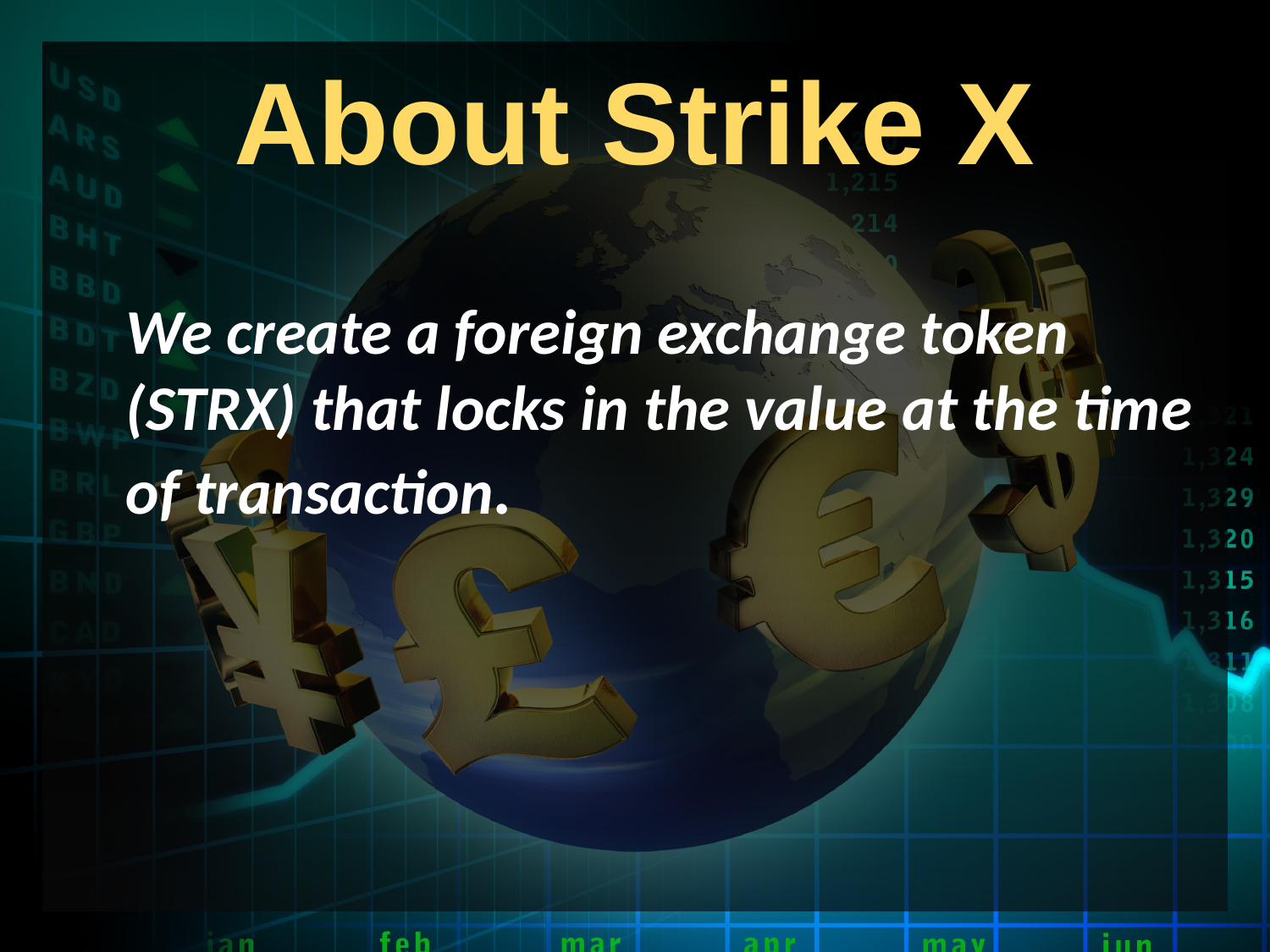

# About Strike X

We create a foreign exchange token (STRX) that locks in the value at the time of transaction.